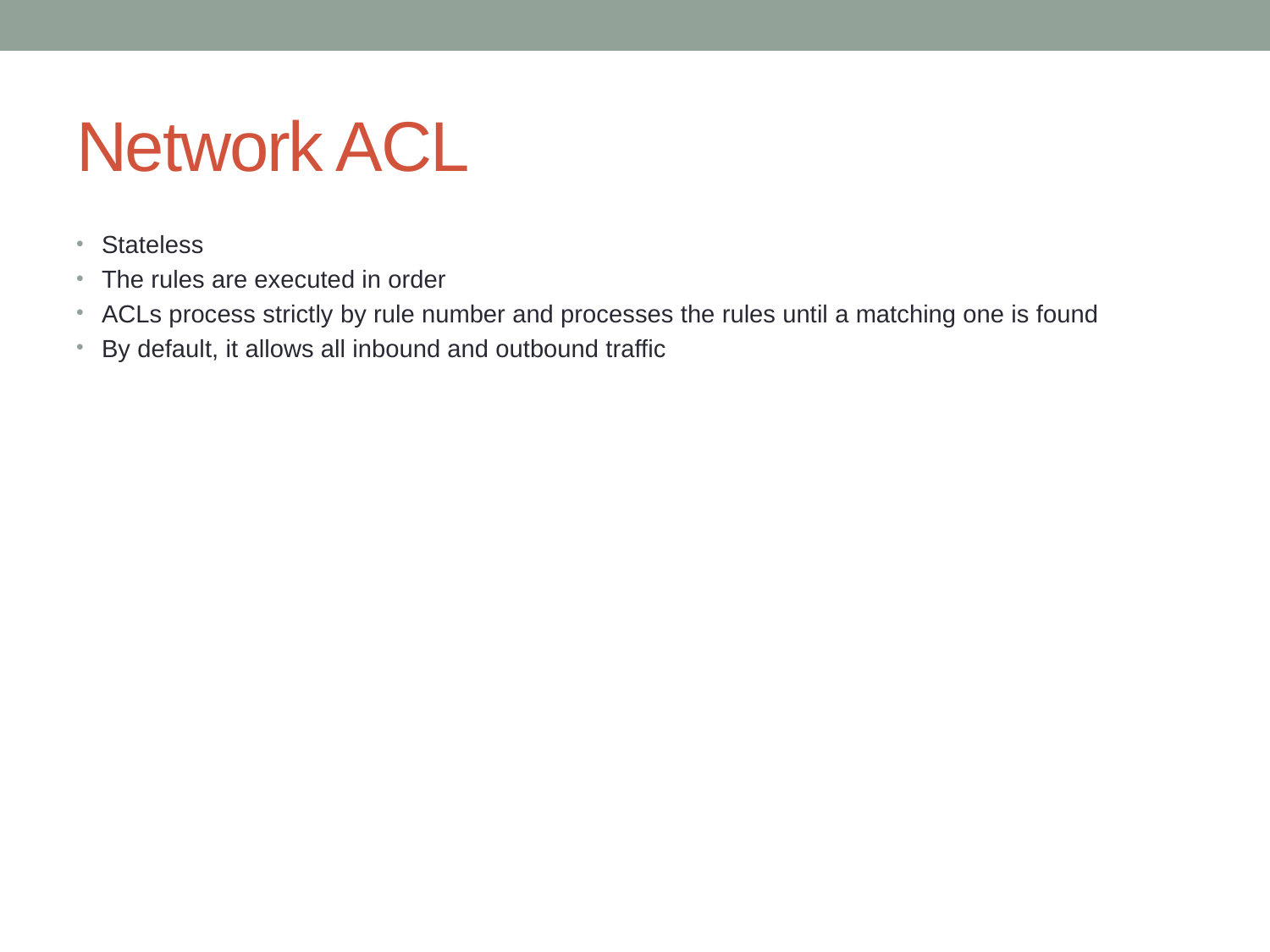

# Network ACL
Stateless
The rules are executed in order
ACLs process strictly by rule number and processes the rules until a matching one is found
By default, it allows all inbound and outbound traffic